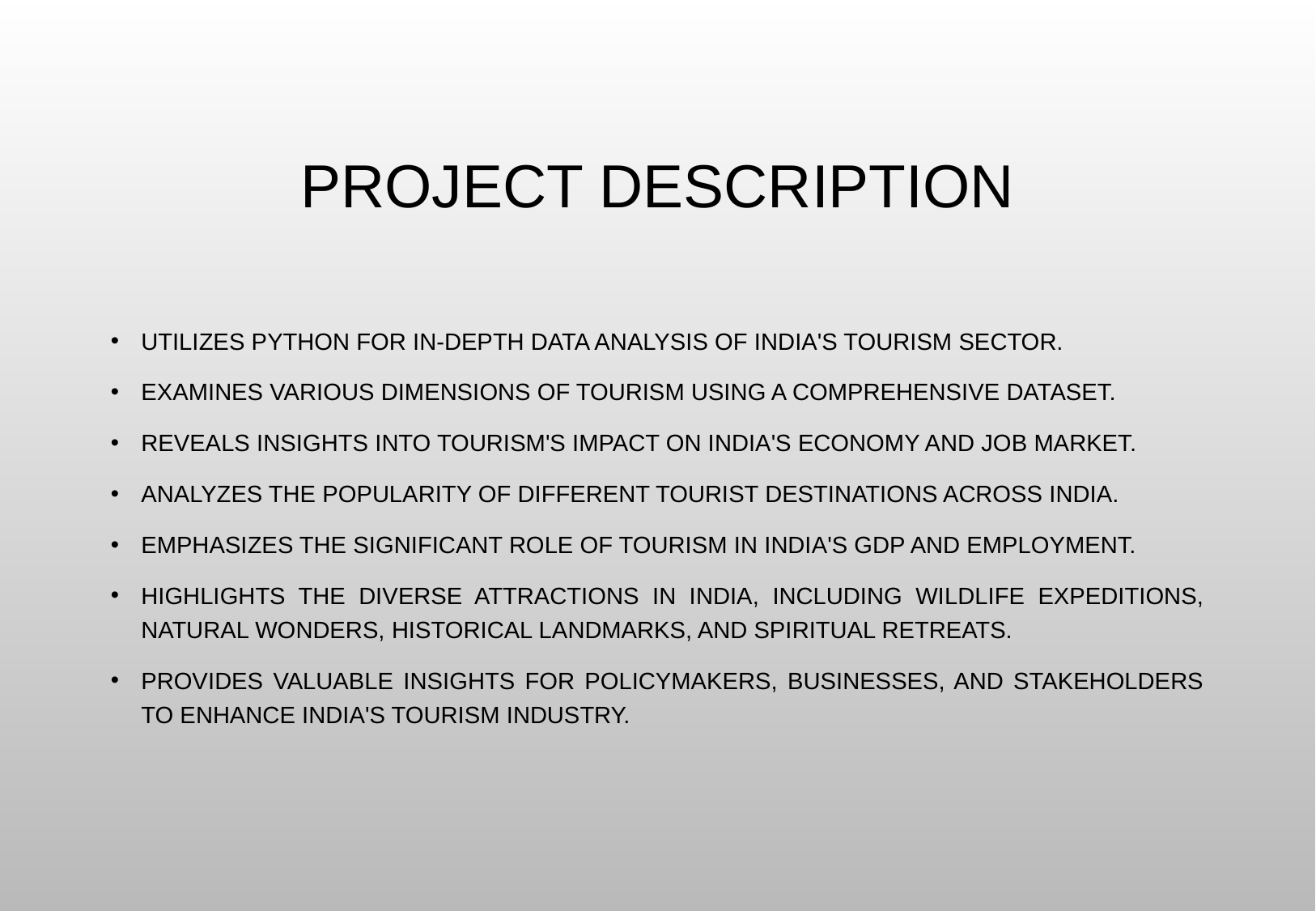

# PROJECT DESCRIPTION
Utilizes Python for in-depth data analysis of India's tourism sector.
Examines various dimensions of tourism using a comprehensive dataset.
Reveals insights into tourism's impact on India's economy and job market.
Analyzes the popularity of different tourist destinations across India.
Emphasizes the significant role of tourism in India's GDP and employment.
Highlights the diverse attractions in India, including wildlife expeditions, natural wonders, historical landmarks, and spiritual retreats.
Provides valuable insights for policymakers, businesses, and stakeholders to enhance India's tourism industry.